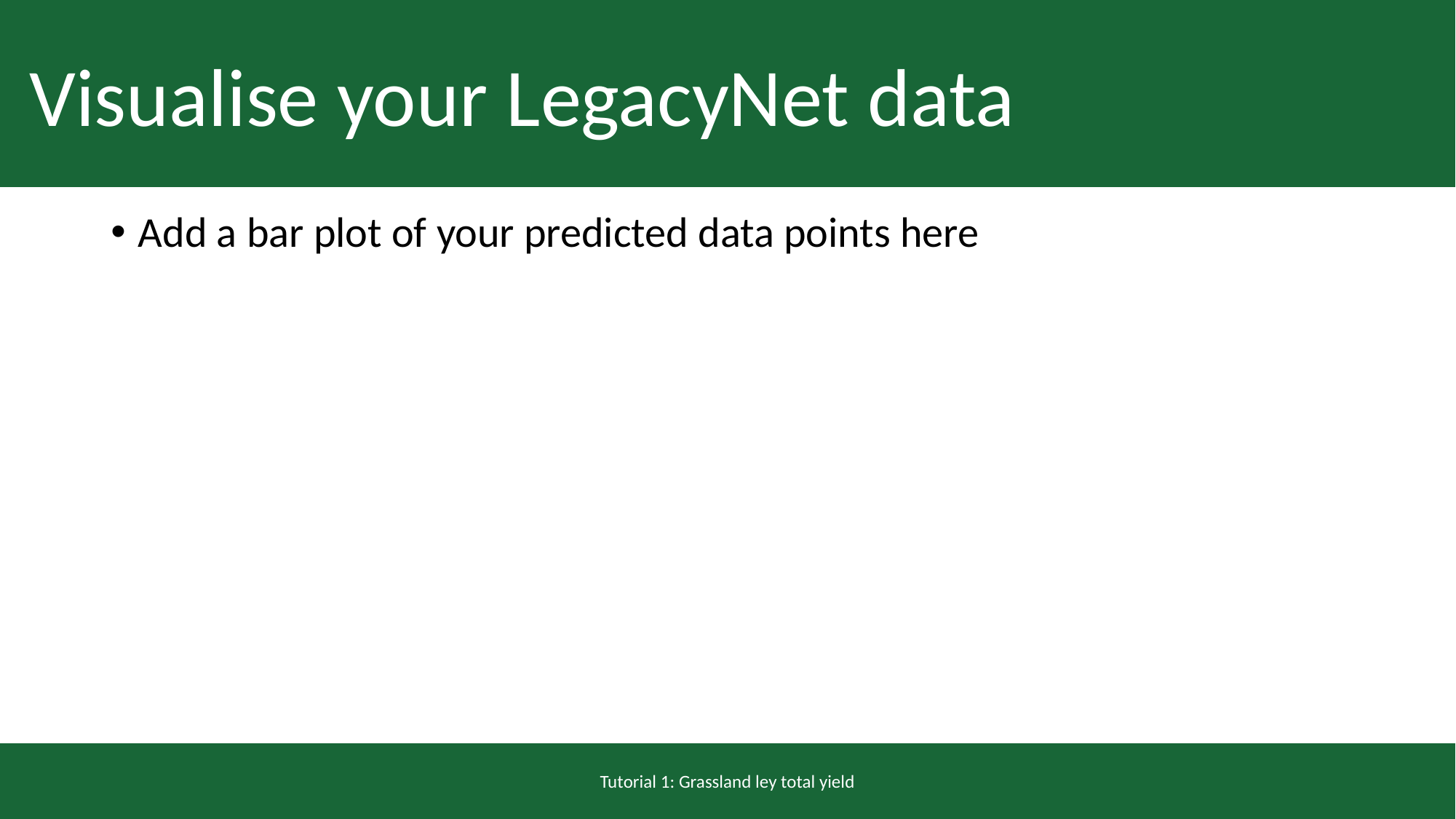

Visualise your LegacyNet data
Add a bar plot of your predicted data points here

Tutorial 1: Grassland ley total yield